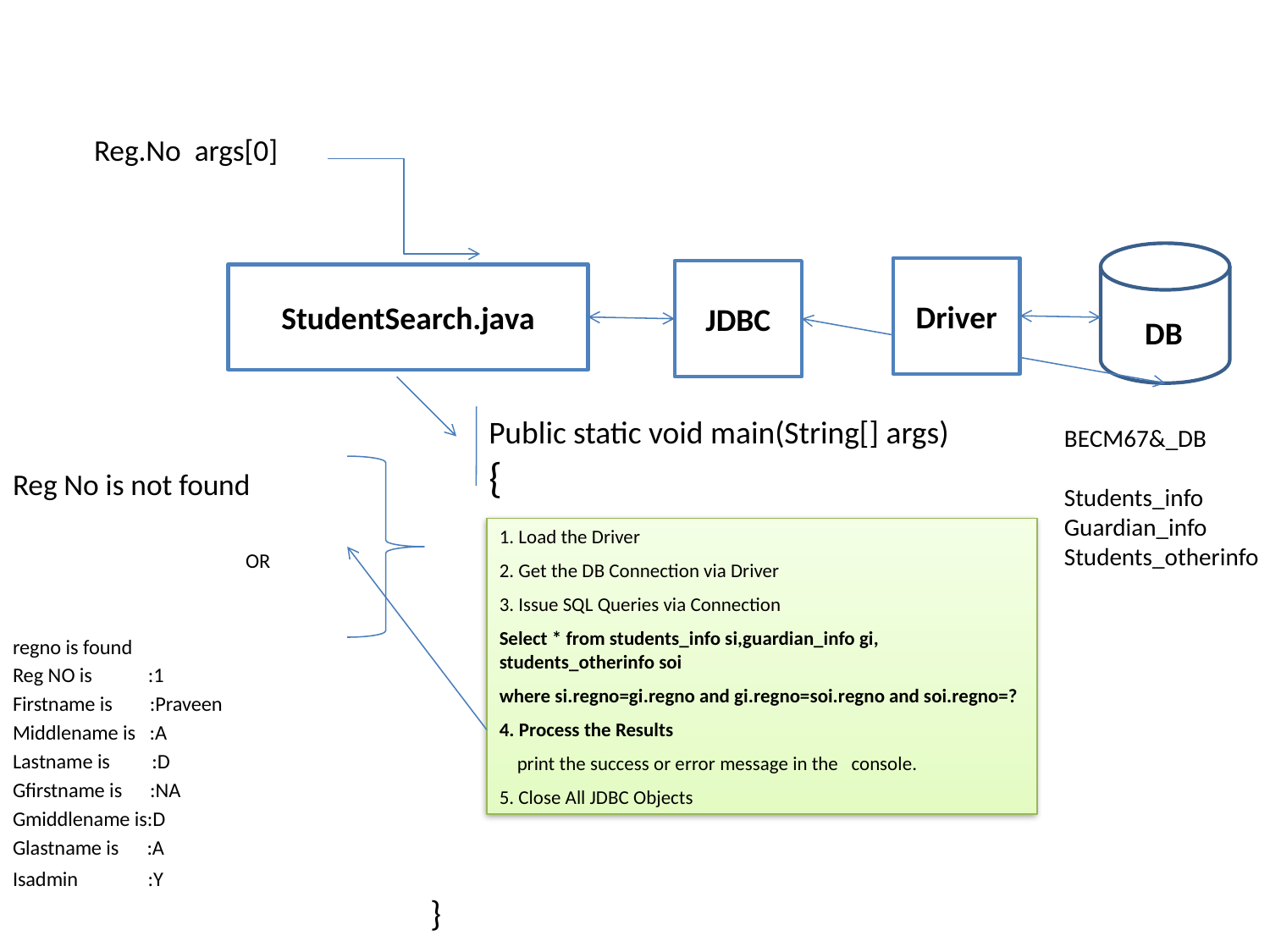

Reg.No  args[0]

Reg No is not found

                                                  OR

regno is found
Reg NO is            :1
Firstname is        :Praveen
Middlename is   :A
Lastname is         :D
Gfirstname is      :NA
Gmiddlename is:D
Glastname is      :A
Isadmin               :Y
                                               }

Driver
JDBC
StudentSearch.java
DB
Public static void main(String[] args)
{
BECM67&_DB

Students_info
Guardian_info
Students_otherinfo

1. Load the Driver
2. Get the DB Connection via Driver
3. Issue SQL Queries via Connection
Select * from students_info si,guardian_info gi, students_otherinfo soi
where si.regno=gi.regno and gi.regno=soi.regno and soi.regno=?
4. Process the Results
    print the success or error message in the   console.
5. Close All JDBC Objects